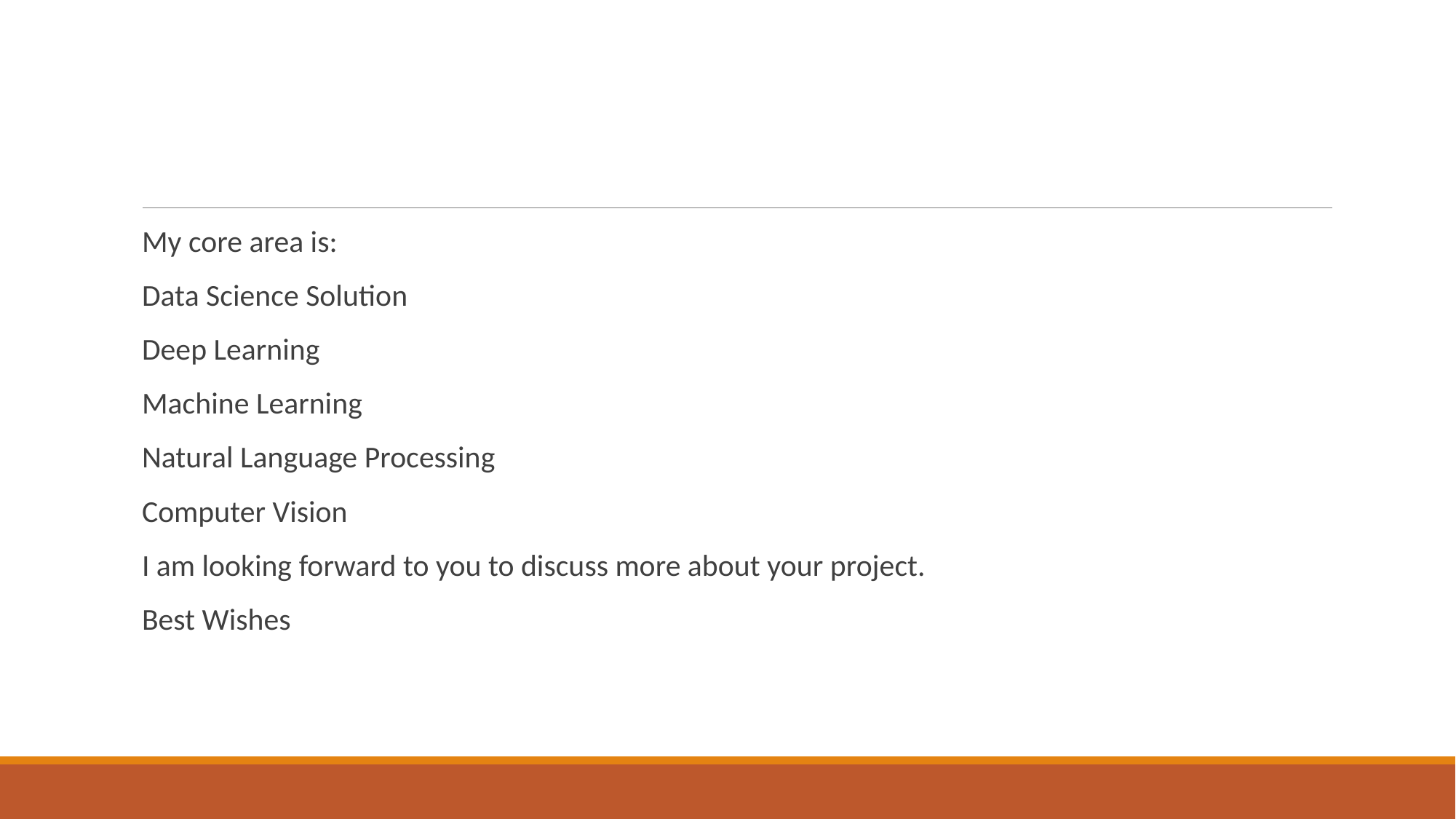

#
My core area is:
Data Science Solution
Deep Learning
Machine Learning
Natural Language Processing
Computer Vision
I am looking forward to you to discuss more about your project.
Best Wishes